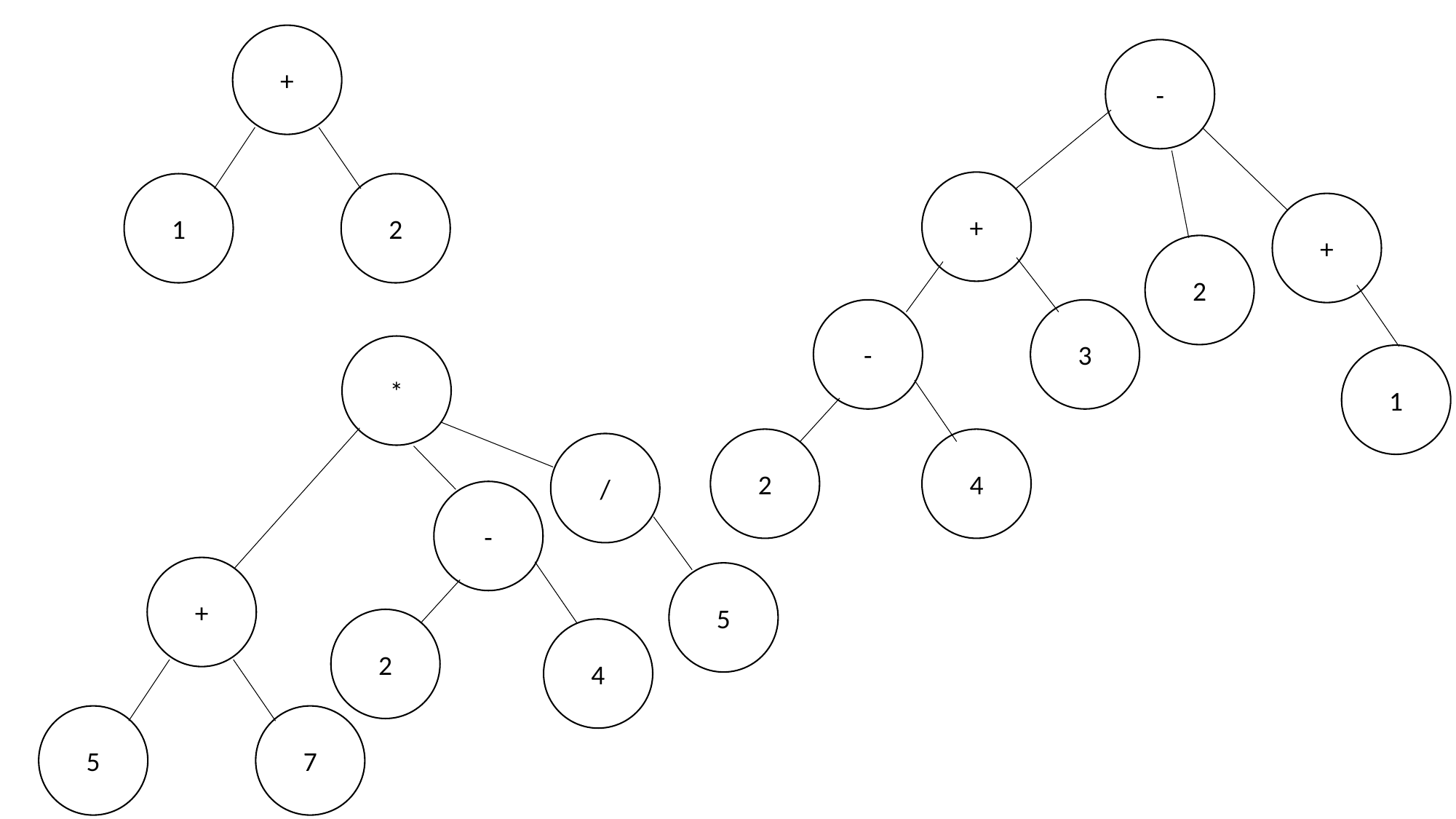

+
-
+
1
2
+
2
3
-
*
1
4
2
/
-
+
5
2
4
5
7